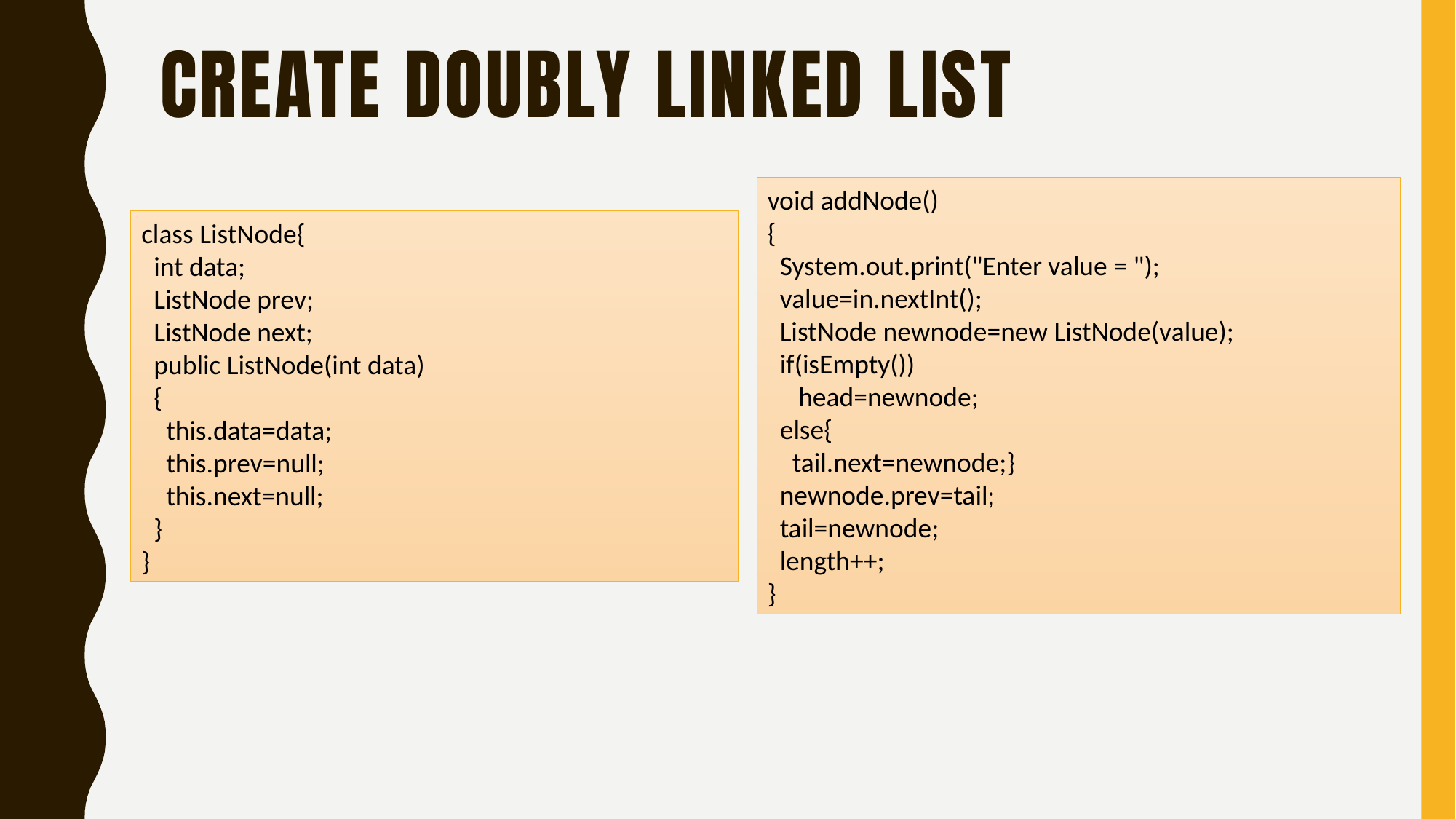

# Create Doubly linked list
void addNode()
{
  System.out.print("Enter value = ");
  value=in.nextInt();
  ListNode newnode=new ListNode(value);
  if(isEmpty())
     head=newnode;
  else{
    tail.next=newnode;}
  newnode.prev=tail;
  tail=newnode;
  length++;
}

class ListNode{
  int data;
  ListNode prev;
  ListNode next;
  public ListNode(int data)
  {
    this.data=data;
    this.prev=null;
    this.next=null;
  }
}